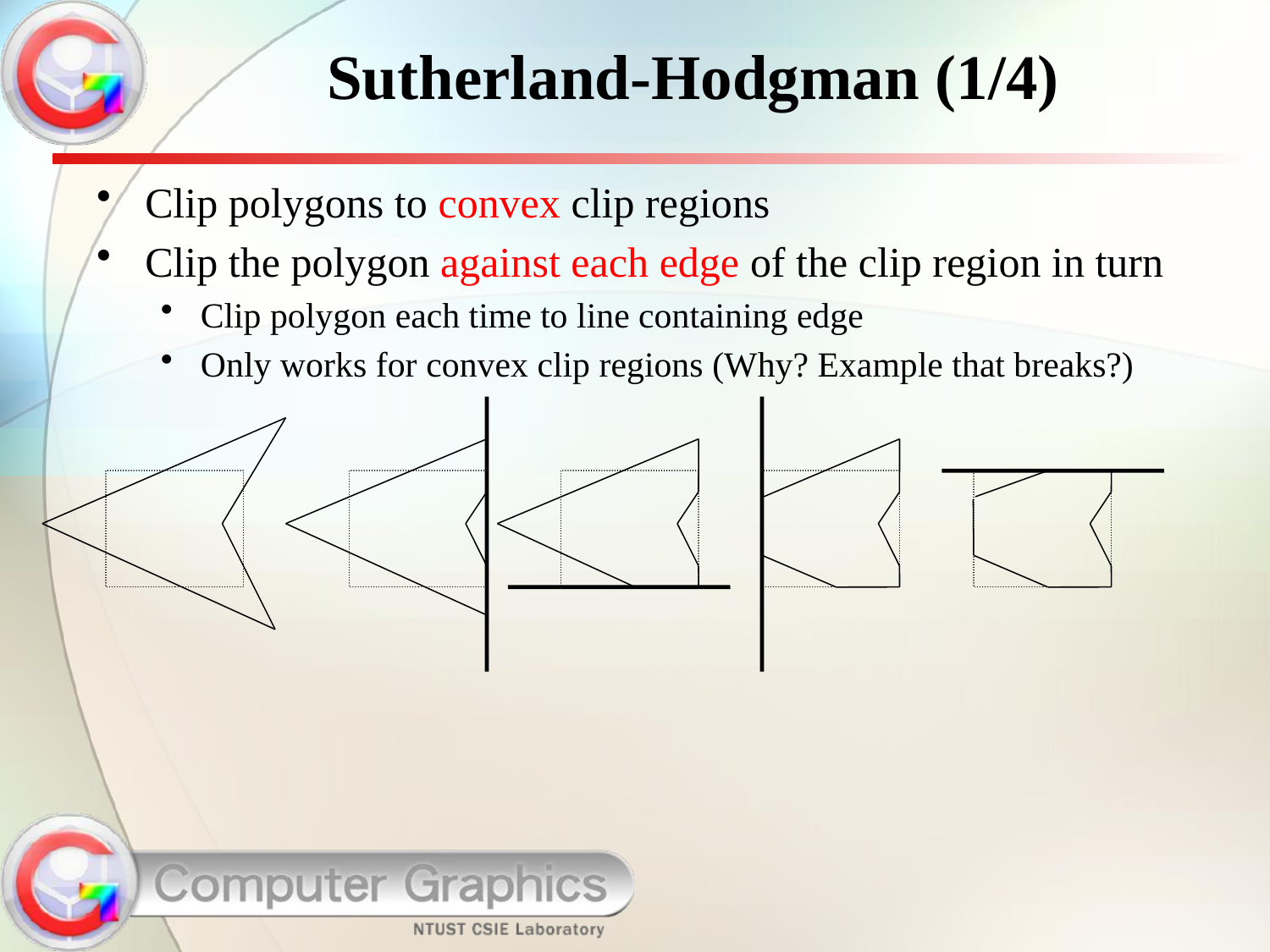

# Sutherland-Hodgman (1/4)
Clip polygons to convex clip regions
Clip the polygon against each edge of the clip region in turn
Clip polygon each time to line containing edge
Only works for convex clip regions (Why? Example that breaks?)